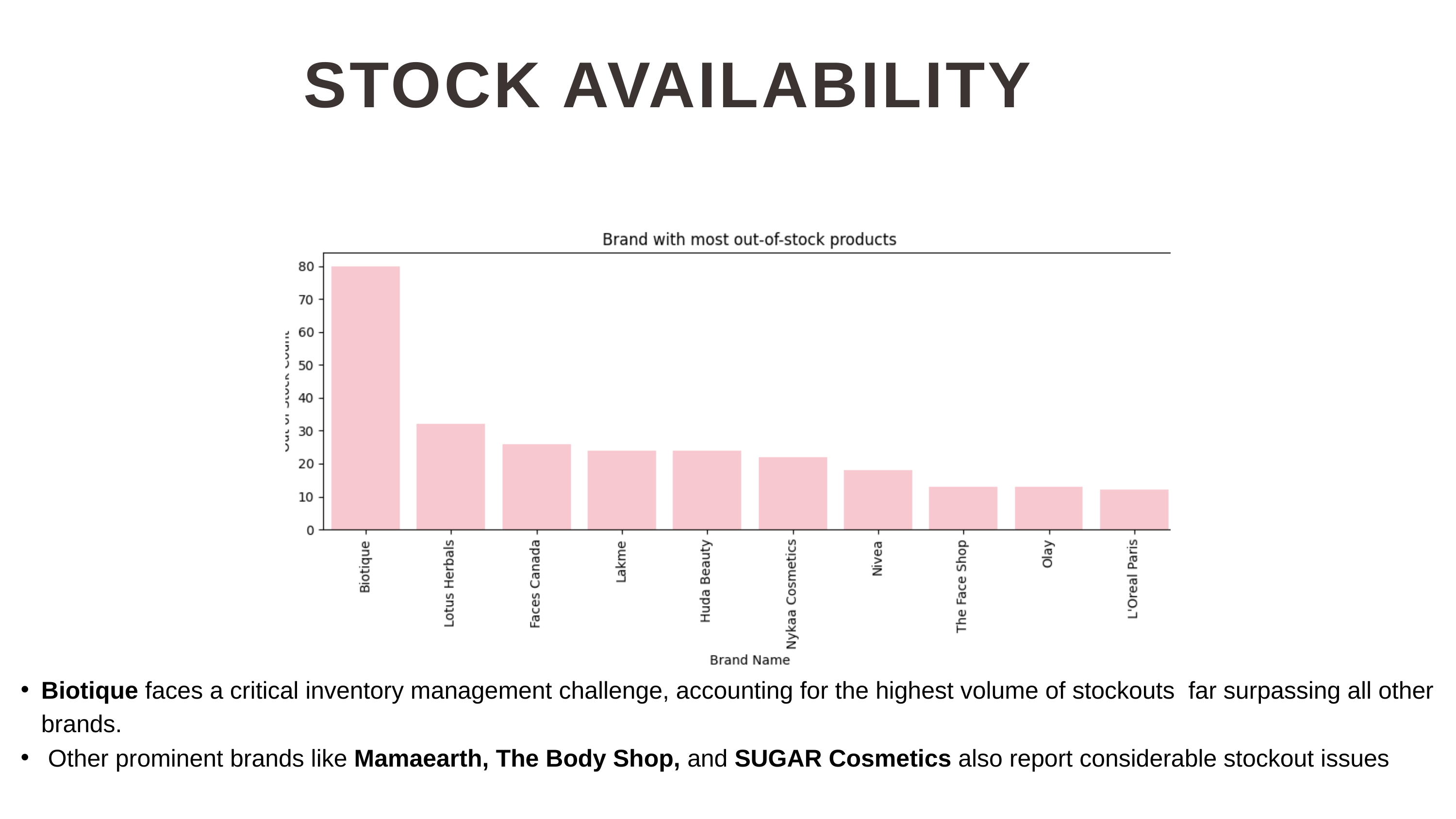

STOCK AVAILABILITY
 Which Brands Struggle Most with Stock Availability?

Biotique faces a critical inventory management challenge, accounting for the highest volume of stockouts  far surpassing all other brands.
 Other prominent brands like Mamaearth, The Body Shop, and SUGAR Cosmetics also report considerable stockout issues